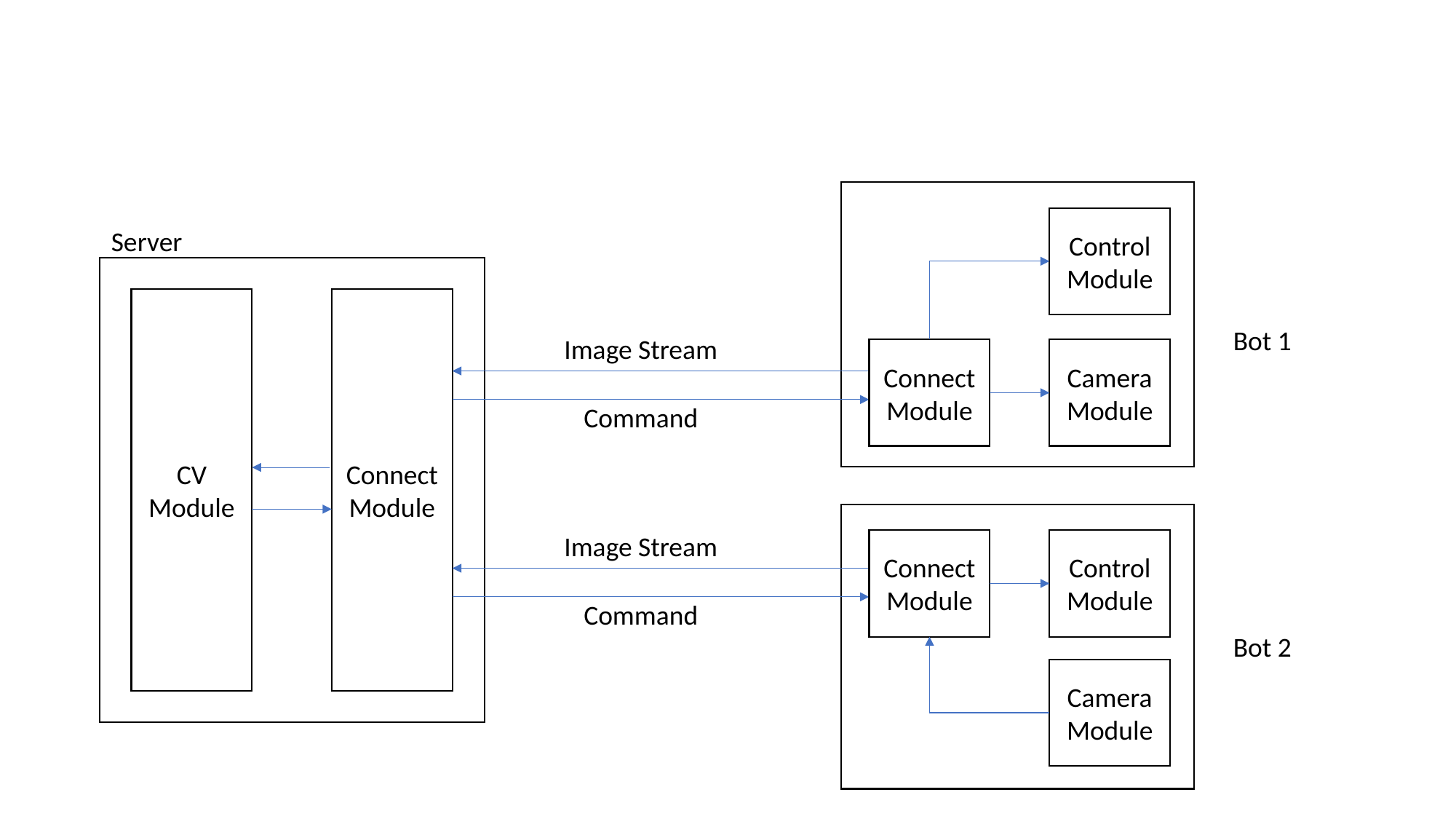

#

Control
Module
Server

CV
Module
Connect
Module
Bot 1
Image Stream
Connect
Module
Camera
Module
Command

Image Stream
Control
Module
Connect
Module
Command
Bot 2
Camera
Module